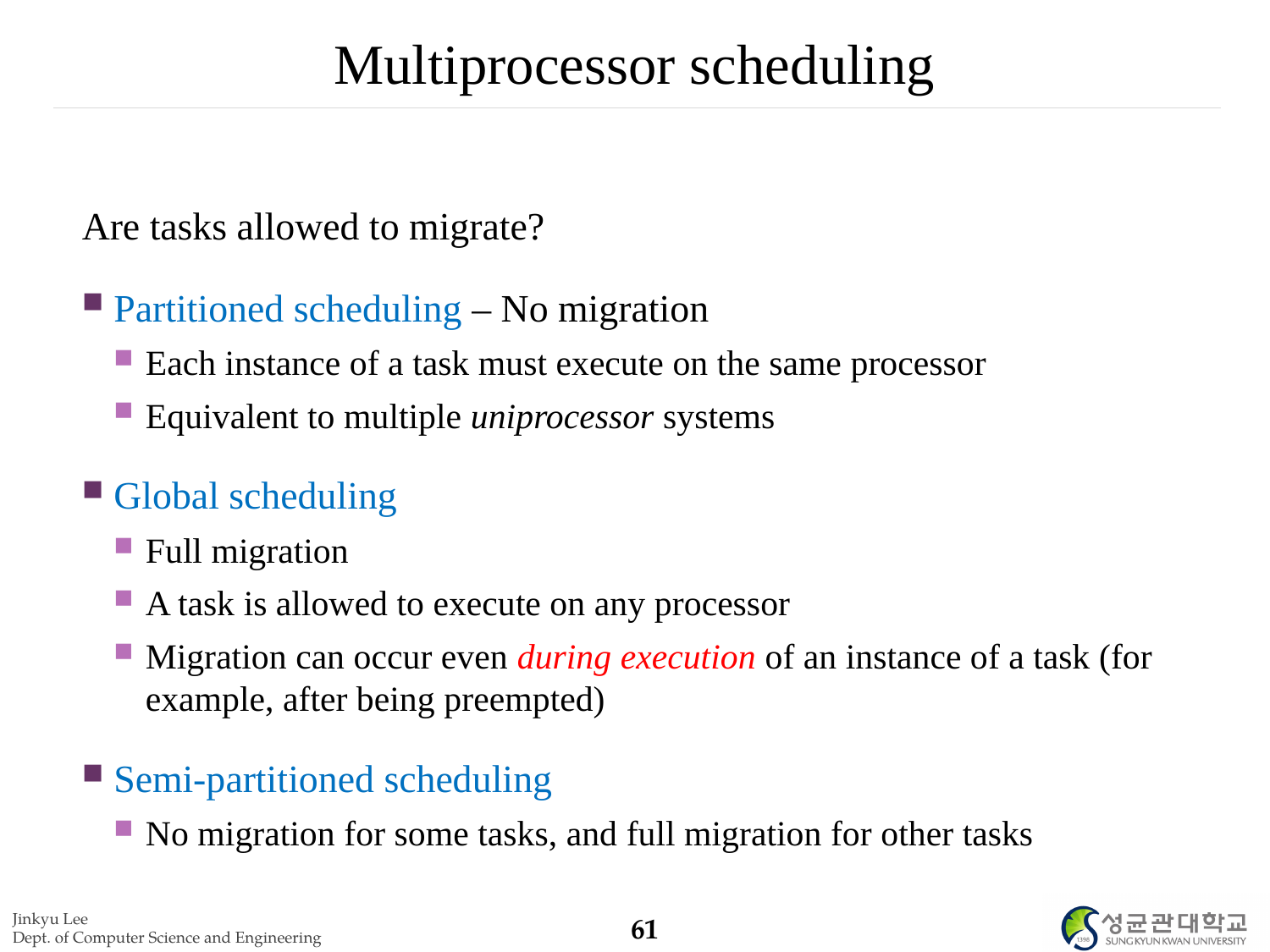

# Multiprocessor scheduling
Are tasks allowed to migrate?
Partitioned scheduling – No migration
Each instance of a task must execute on the same processor
Equivalent to multiple uniprocessor systems
Global scheduling
Full migration
A task is allowed to execute on any processor
Migration can occur even during execution of an instance of a task (for example, after being preempted)
Semi-partitioned scheduling
No migration for some tasks, and full migration for other tasks